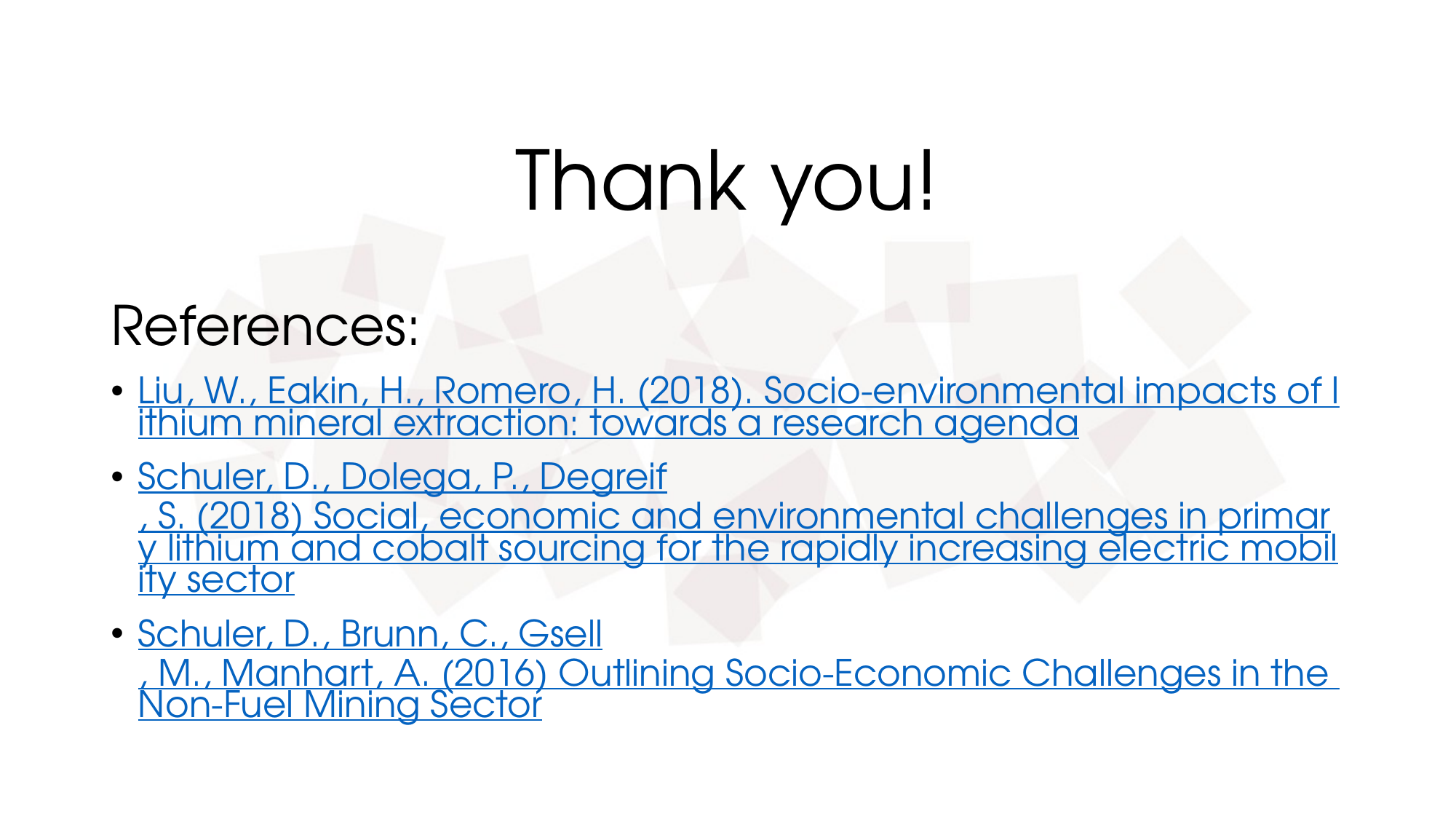

# Thank you!
References:
Liu, W., Eakin, H., Romero, H. (2018). Socio-environmental impacts of lithium mineral extraction: towards a research agenda
Schuler, D., Dolega, P., Degreif, S. (2018) Social, economic and environmental challenges in primary lithium and cobalt sourcing for the rapidly increasing electric mobility sector
Schuler, D., Brunn, C., Gsell, M., Manhart, A. (2016) Outlining Socio-Economic Challenges in the Non-Fuel Mining Sector